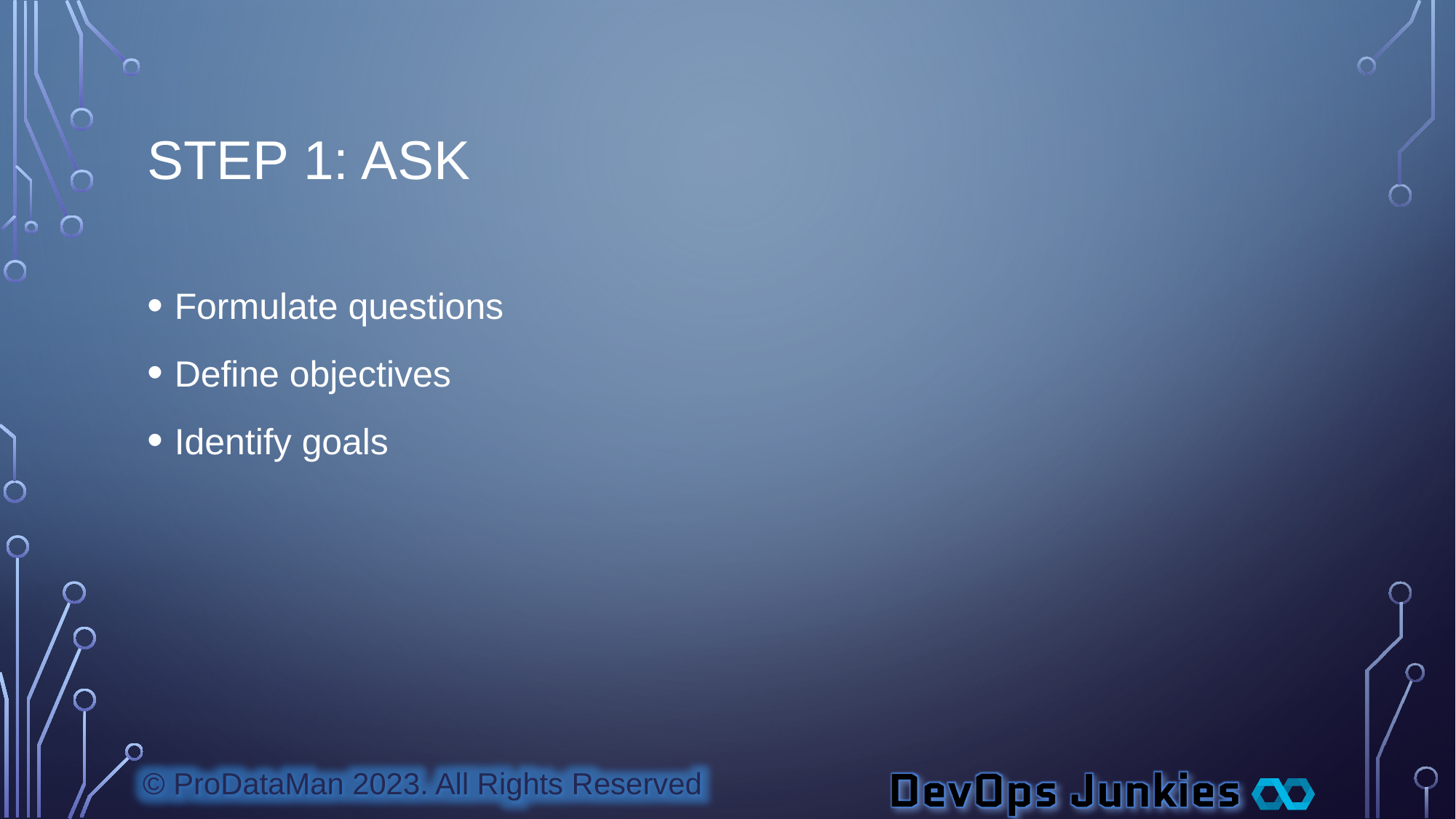

# Step 1: Ask
Formulate questions
Define objectives
Identify goals